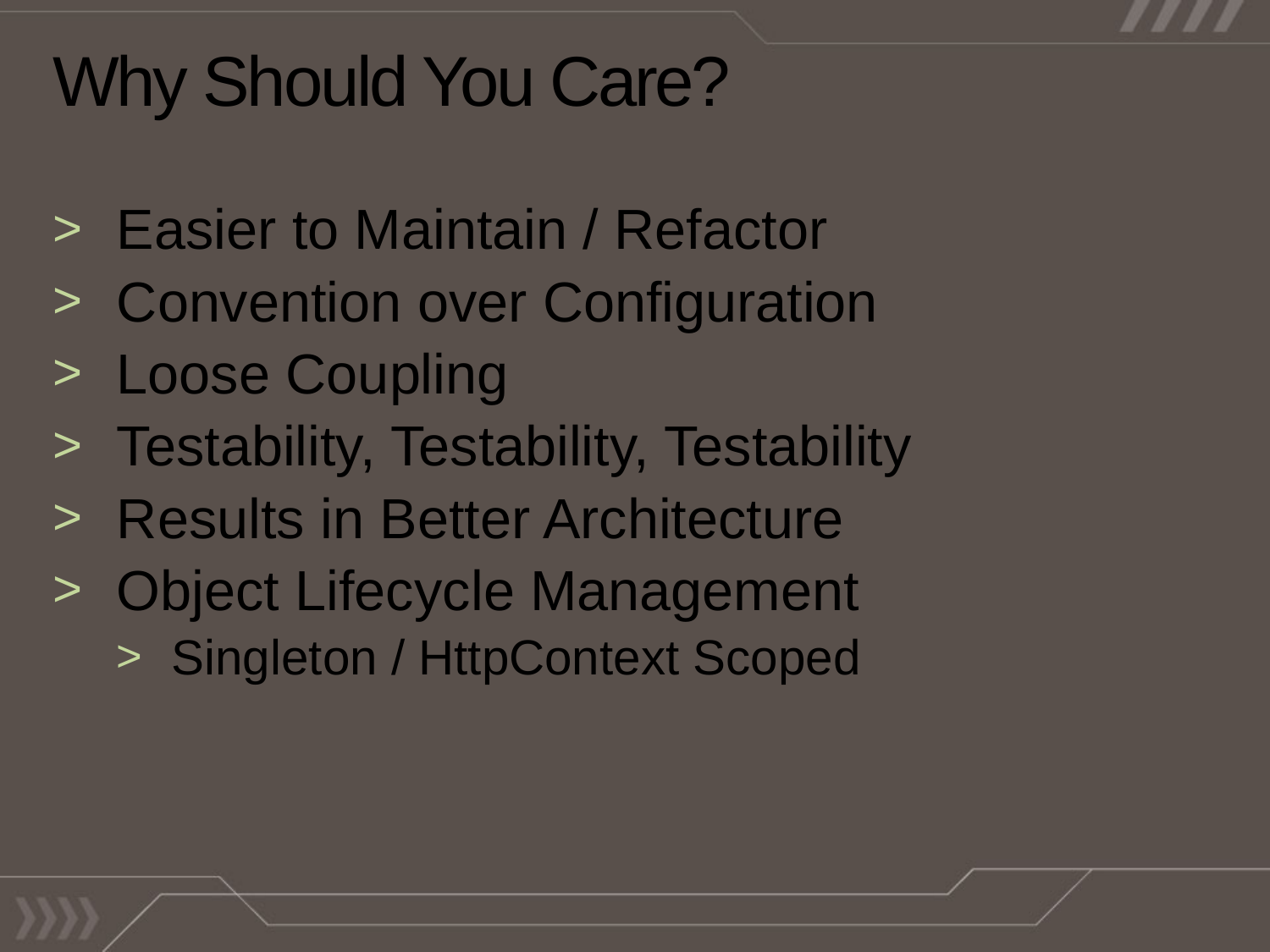

# Why Should You Care?
Easier to Maintain / Refactor
Convention over Configuration
Loose Coupling
Testability, Testability, Testability
Results in Better Architecture
Object Lifecycle Management
Singleton / HttpContext Scoped